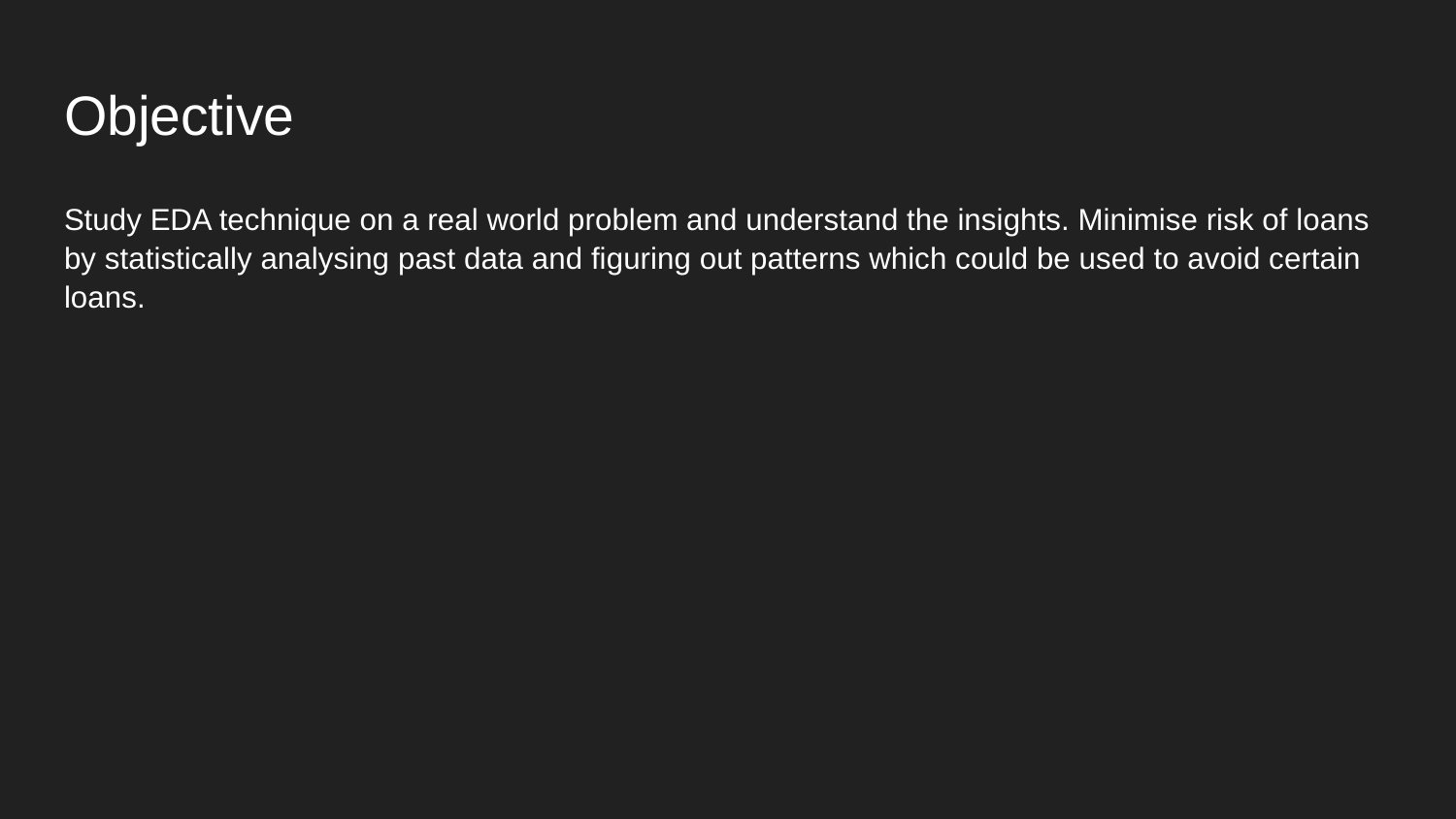

# Objective
Study EDA technique on a real world problem and understand the insights. Minimise risk of loans by statistically analysing past data and figuring out patterns which could be used to avoid certain loans.